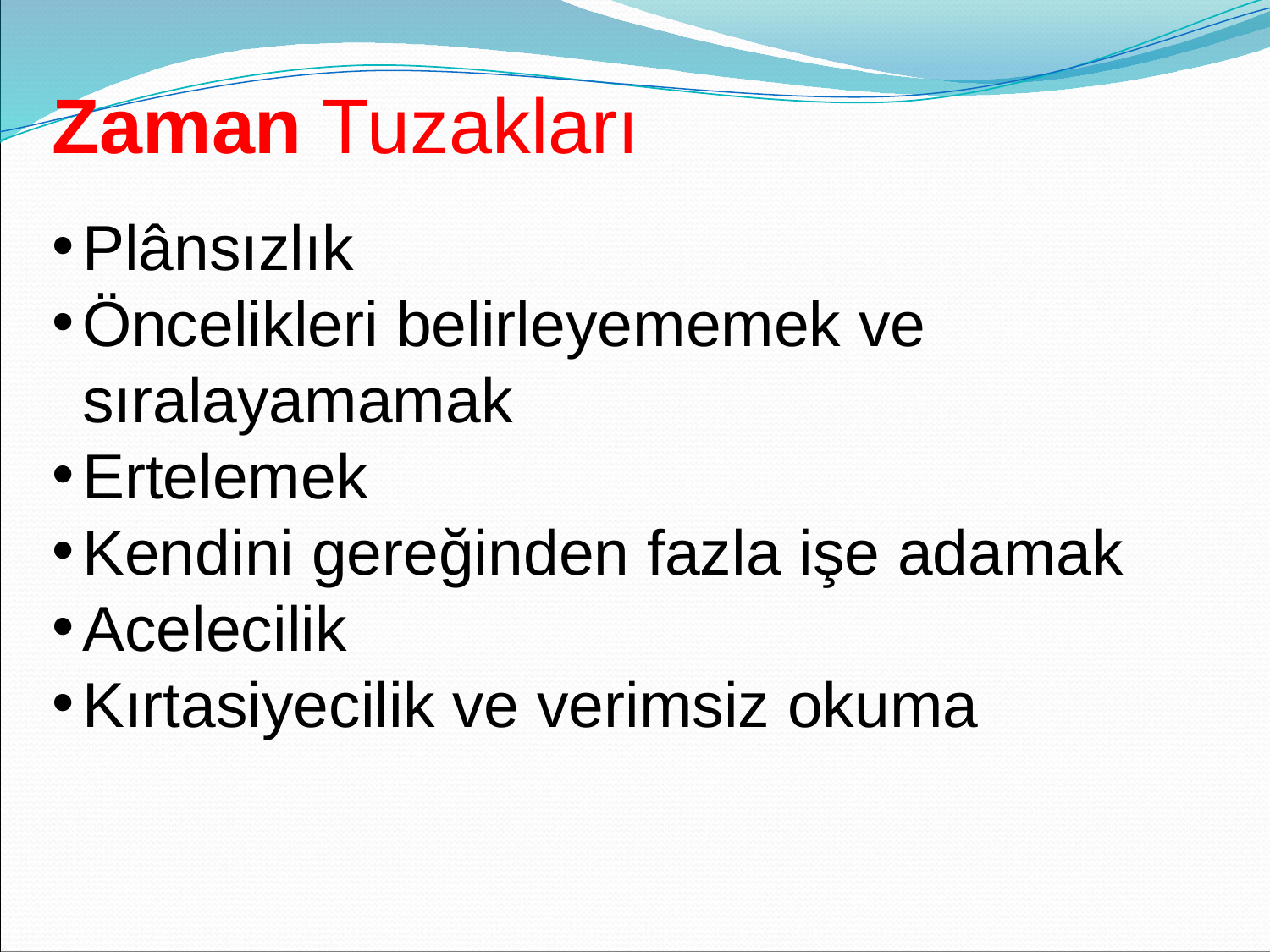

Zaman Tuzakları
Plânsızlık
Öncelikleri belirleyememek ve sıralayamamak
Ertelemek
Kendini gereğinden fazla işe adamak
Acelecilik
Kırtasiyecilik ve verimsiz okuma